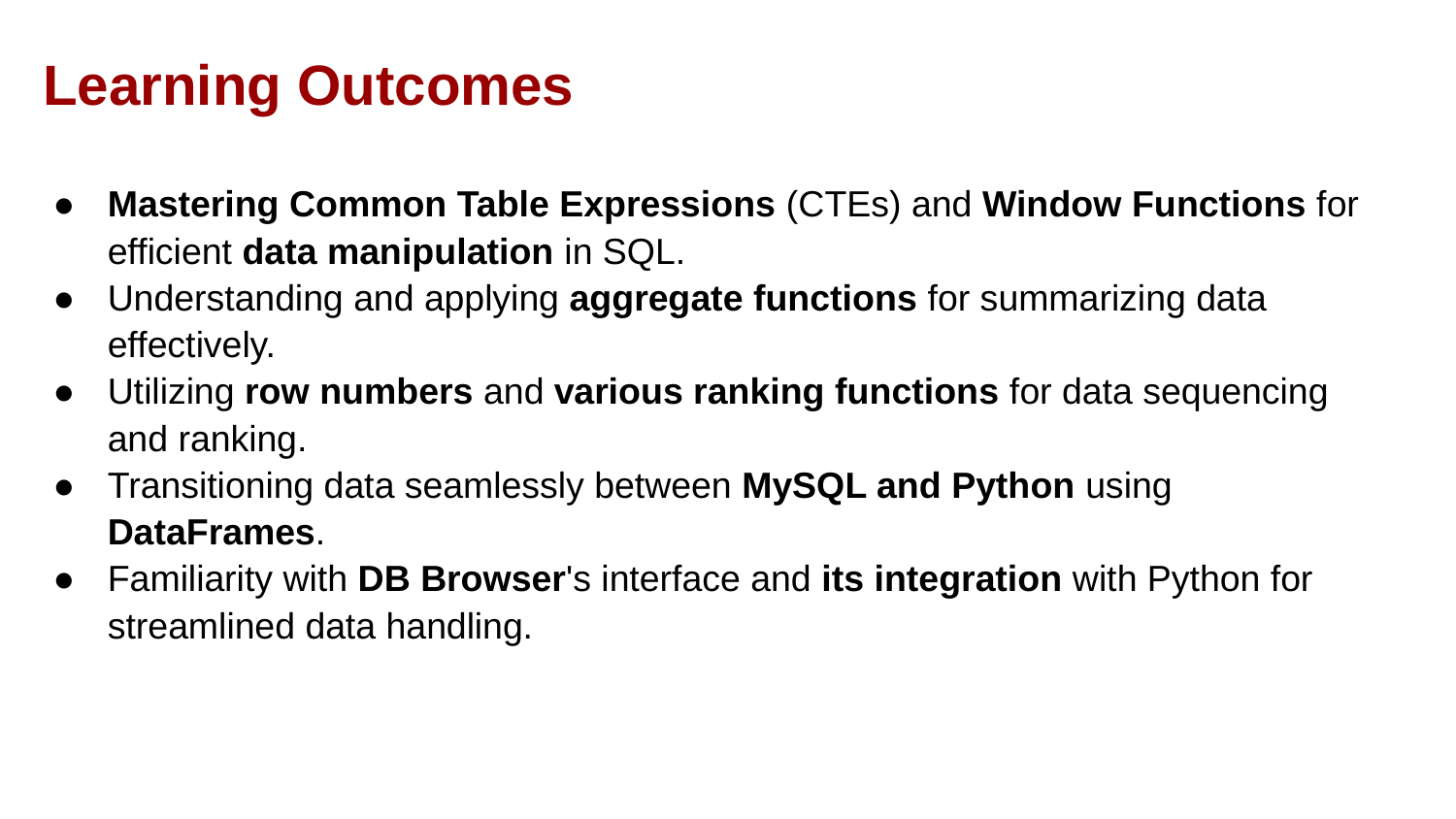

Learning Outcomes
Mastering Common Table Expressions (CTEs) and Window Functions for efficient data manipulation in SQL.
Understanding and applying aggregate functions for summarizing data effectively.
Utilizing row numbers and various ranking functions for data sequencing and ranking.
Transitioning data seamlessly between MySQL and Python using DataFrames.
Familiarity with DB Browser's interface and its integration with Python for streamlined data handling.